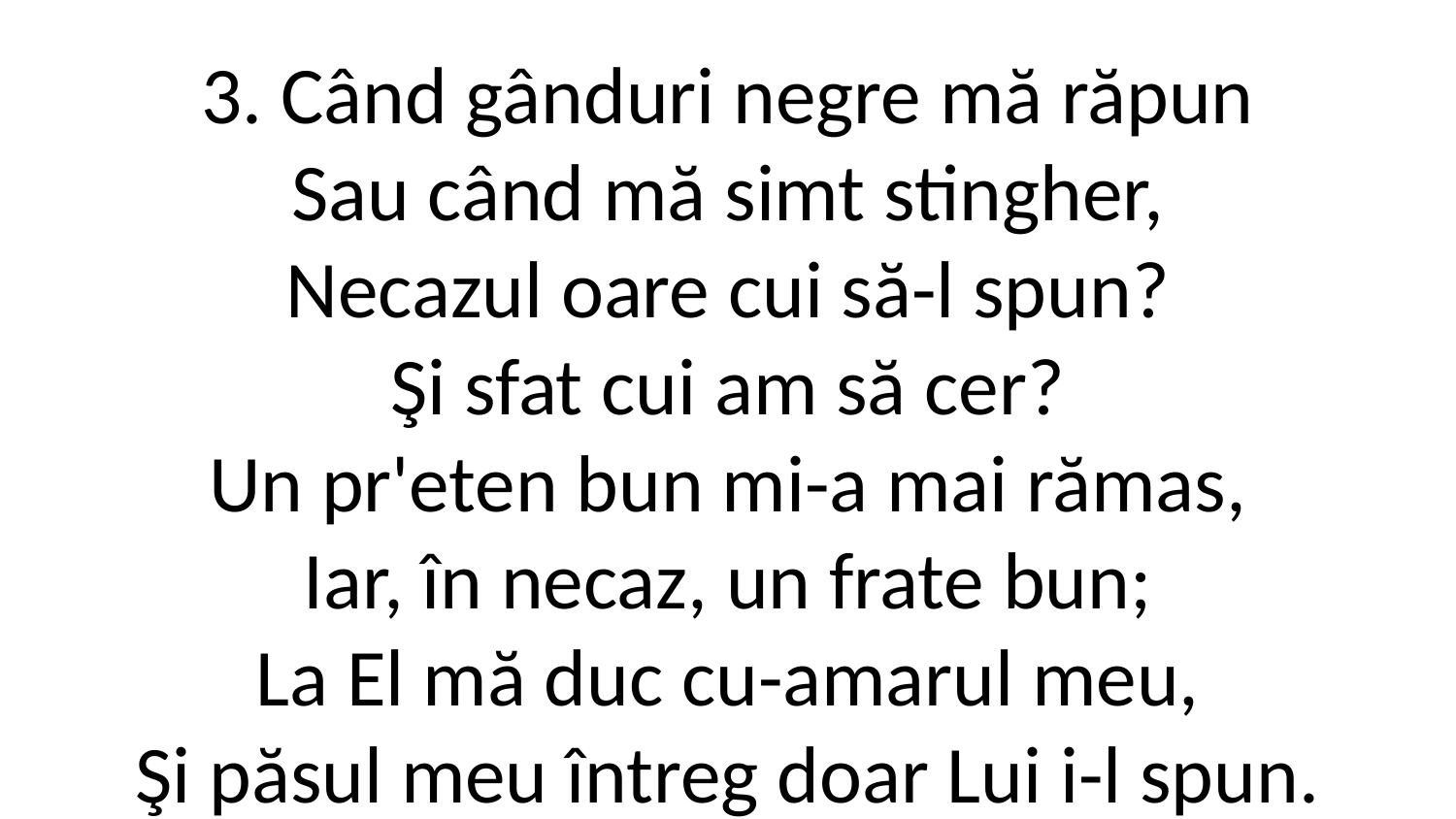

3. Când gânduri negre mă răpun
Sau când mă simt stingher,
Necazul oare cui să-l spun?
Şi sfat cui am să cer?
Un pr'eten bun mi-a mai rămas,
Iar, în necaz, un frate bun;
La El mă duc cu-amarul meu,
Şi păsul meu întreg doar Lui i-l spun.